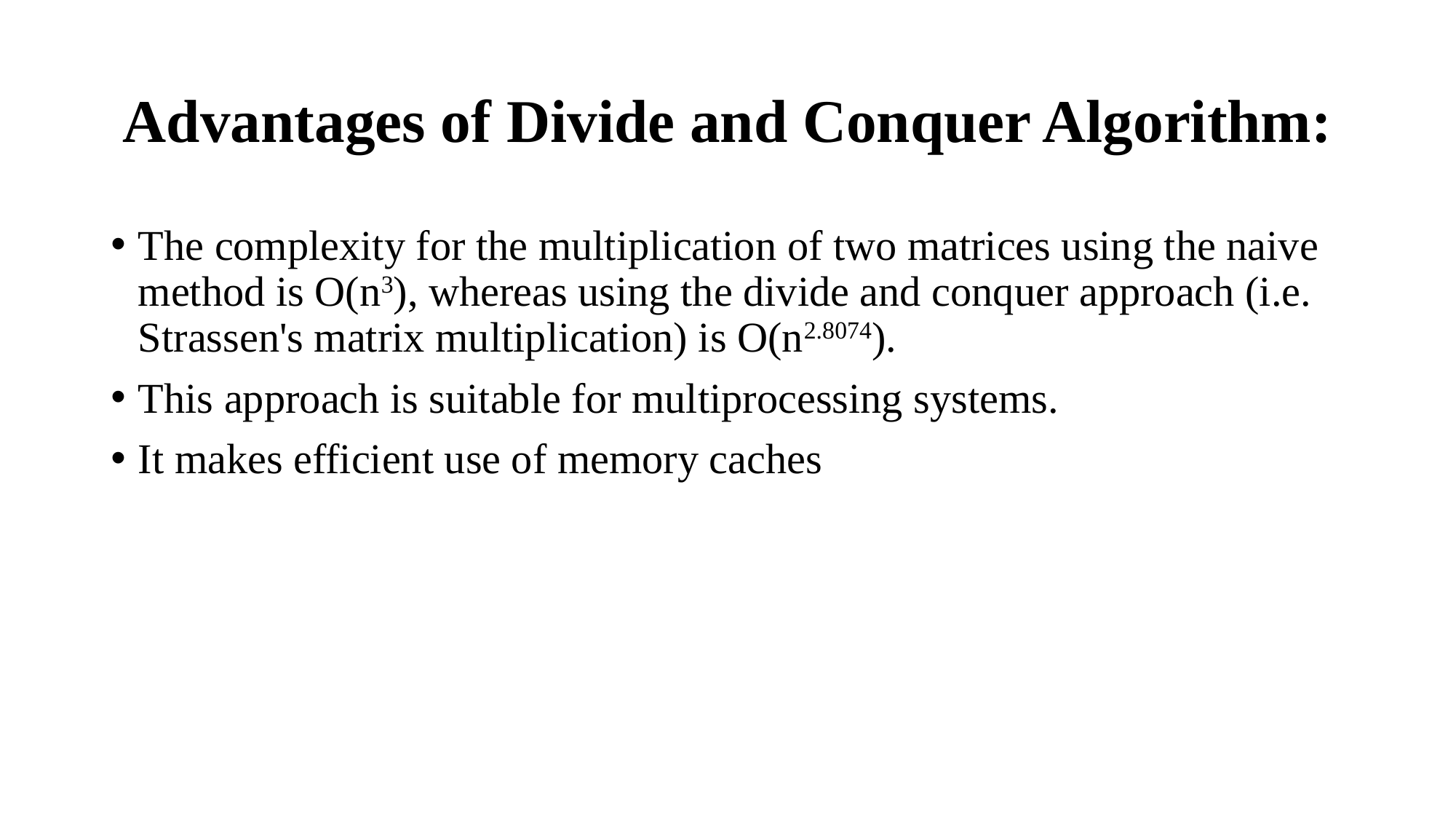

# Advantages of Divide and Conquer Algorithm:
The complexity for the multiplication of two matrices using the naive method is O(n3), whereas using the divide and conquer approach (i.e. Strassen's matrix multiplication) is O(n2.8074).
This approach is suitable for multiprocessing systems.
It makes efficient use of memory caches